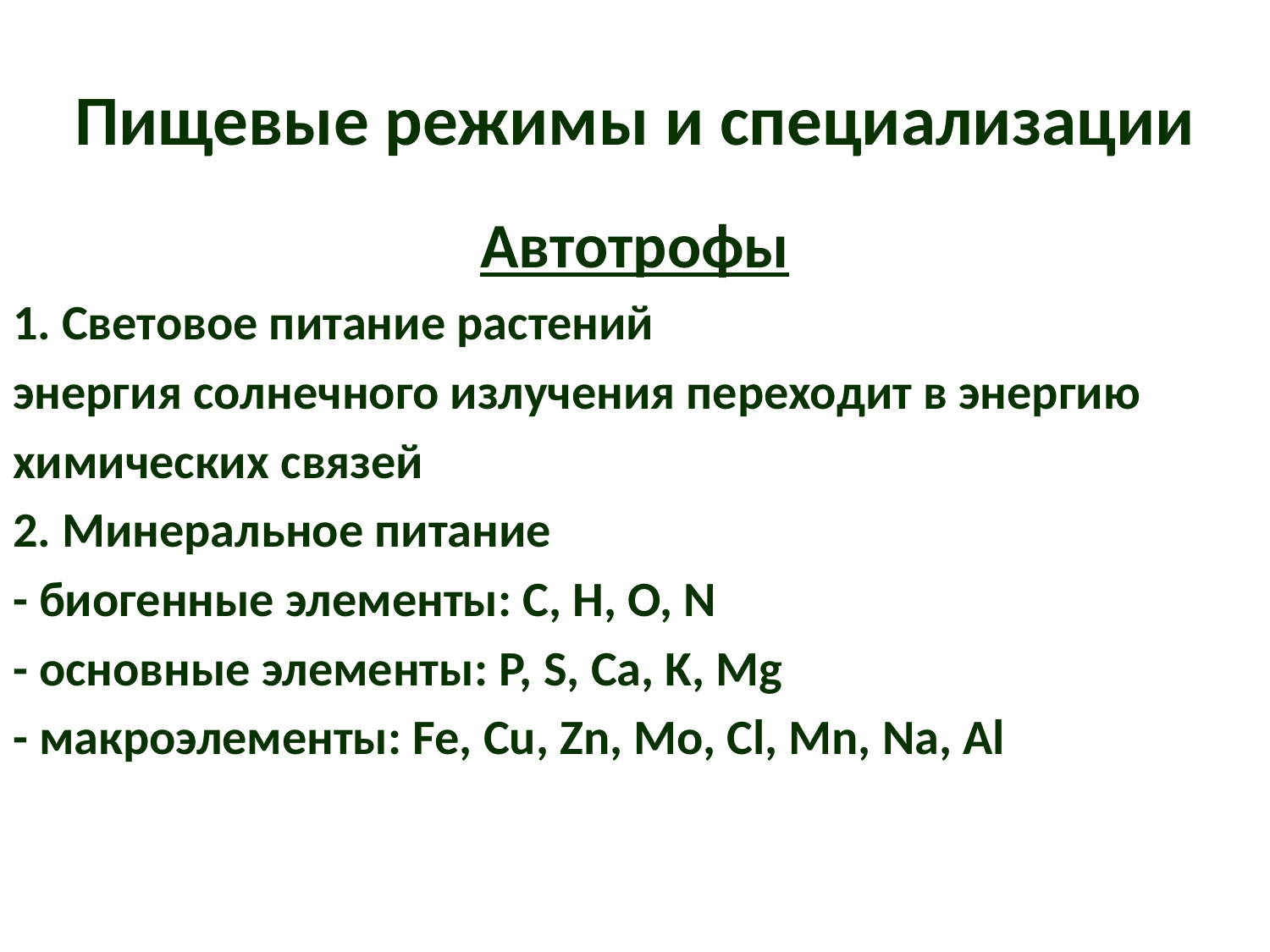

# Пищевые режимы и специализации
Автотрофы
1. Световое питание растений
энергия солнечного излучения переходит в энергию
химических cвязей
2. Минеральное питание
- биогенные элементы: C, H, O, N
- основные элементы: P, S, Ca, K, Mg
- макроэлементы: Fe, Cu, Zn, Mo, Cl, Mn, Na, Al